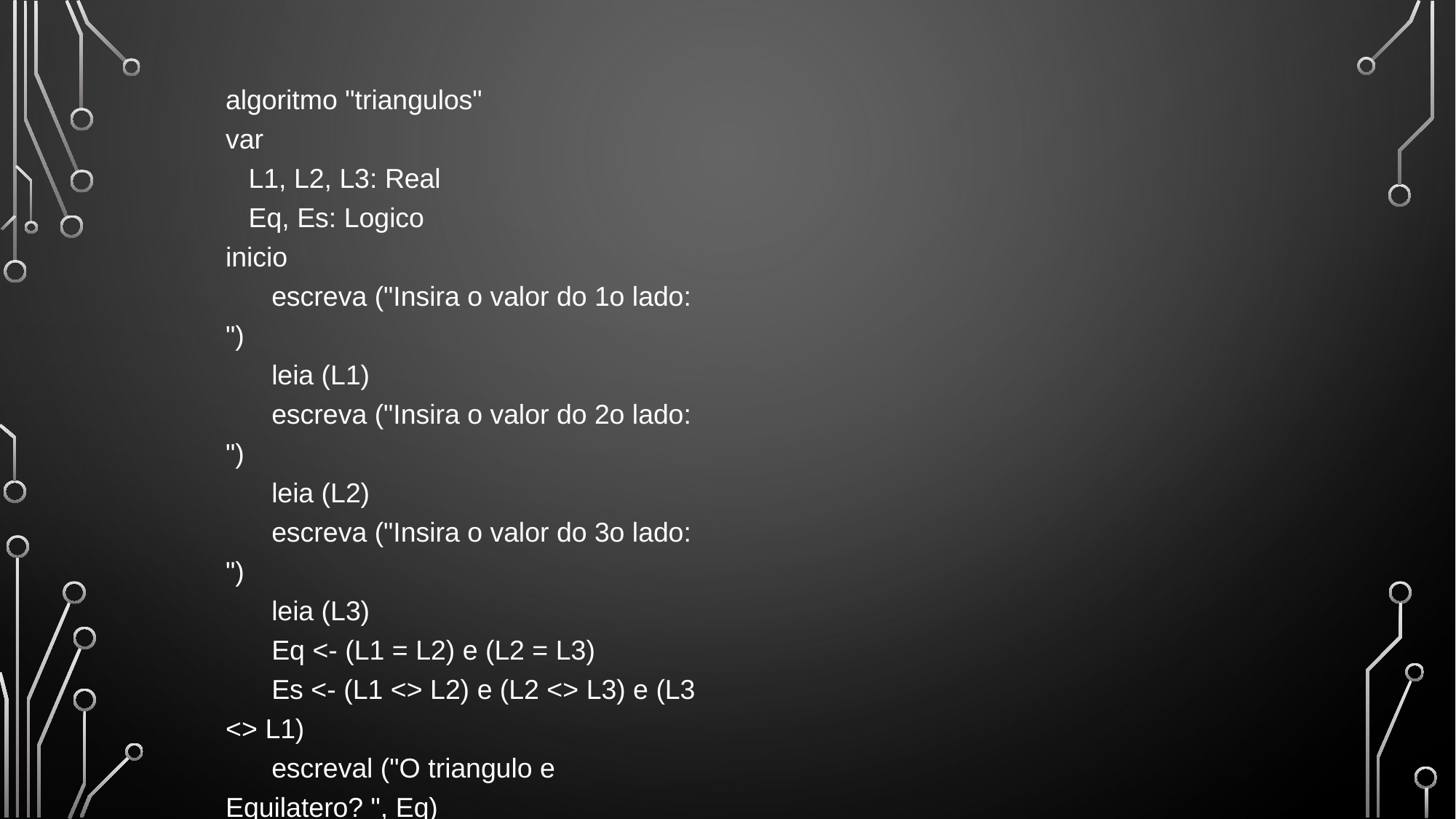

algoritmo "triangulos"
var
   L1, L2, L3: Real
   Eq, Es: Logico
inicio
      escreva ("Insira o valor do 1o lado: ")
      leia (L1)
      escreva ("Insira o valor do 2o lado: ")
      leia (L2)
      escreva ("Insira o valor do 3o lado: ")
      leia (L3)
      Eq <- (L1 = L2) e (L2 = L3)
      Es <- (L1 <> L2) e (L2 <> L3) e (L3 <> L1)
      escreval ("O triangulo e Equilatero? ", Eq)
      escreval ("O triangulo e Escaleno?   ", Es)
fimalgoritmo